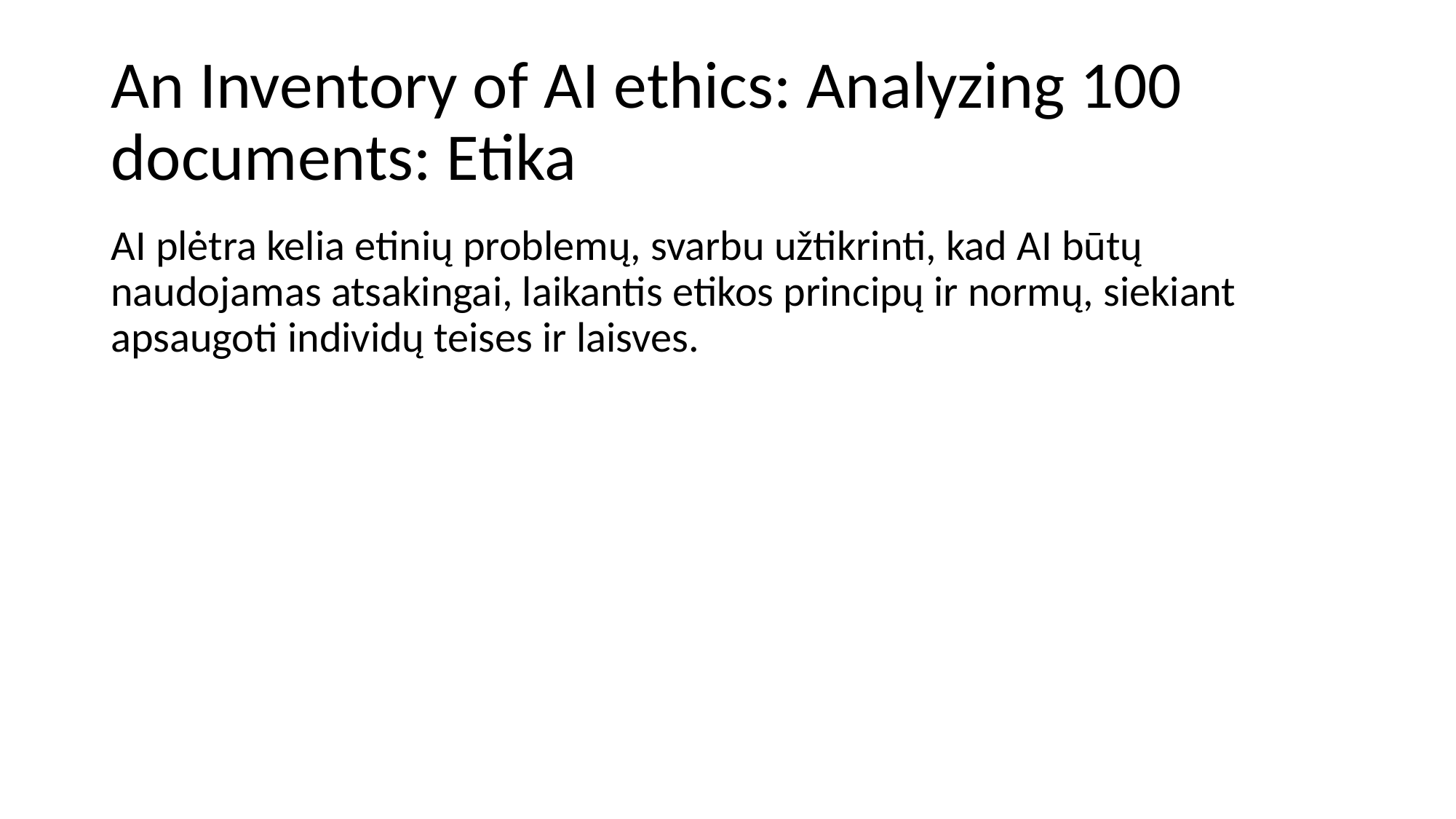

# An Inventory of AI ethics: Analyzing 100 documents: Etika
AI plėtra kelia etinių problemų, svarbu užtikrinti, kad AI būtų naudojamas atsakingai, laikantis etikos principų ir normų, siekiant apsaugoti individų teises ir laisves.